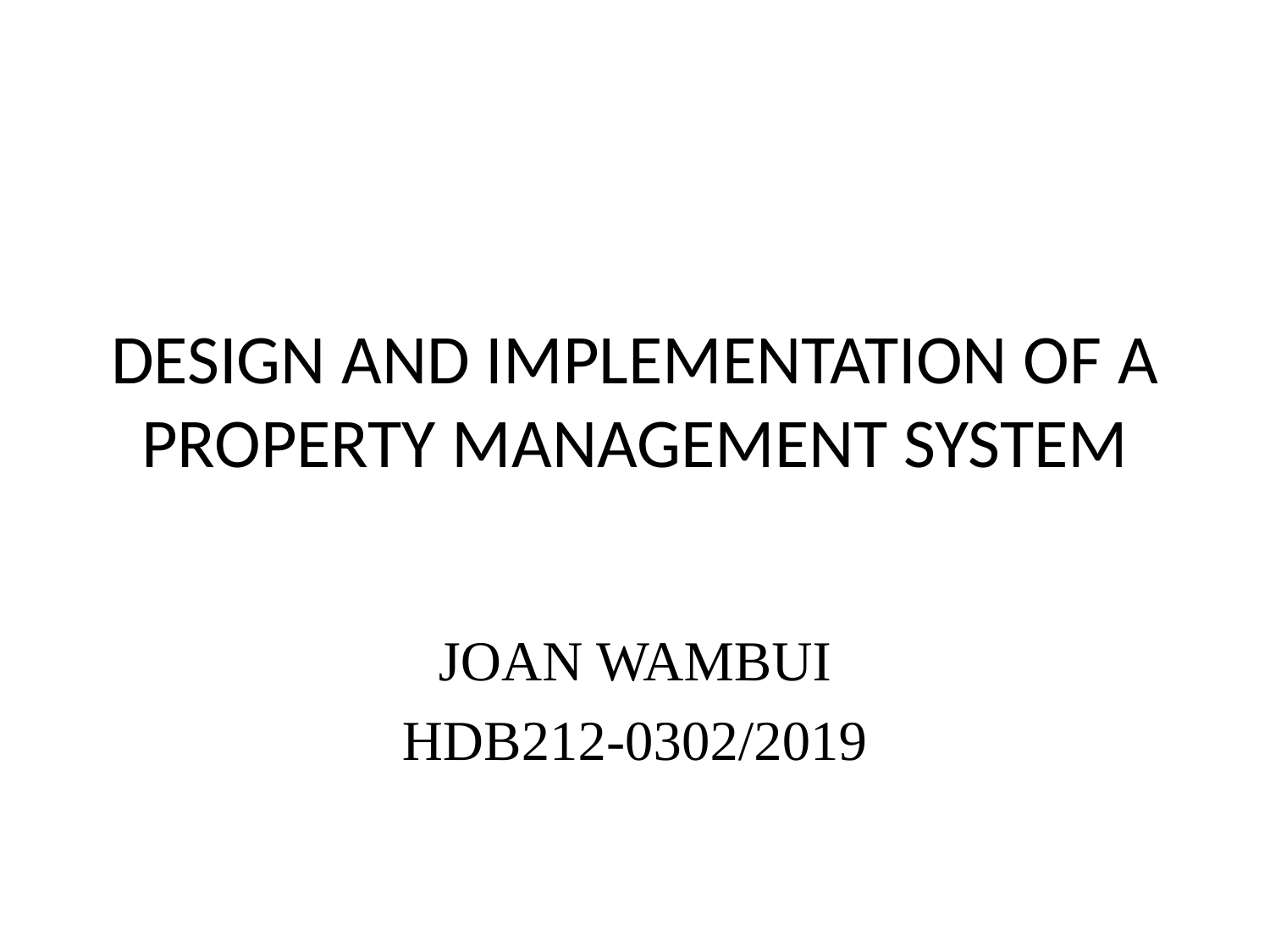

# DESIGN AND IMPLEMENTATION OF A PROPERTY MANAGEMENT SYSTEM

JOAN WAMBUI
HDB212-0302/2019